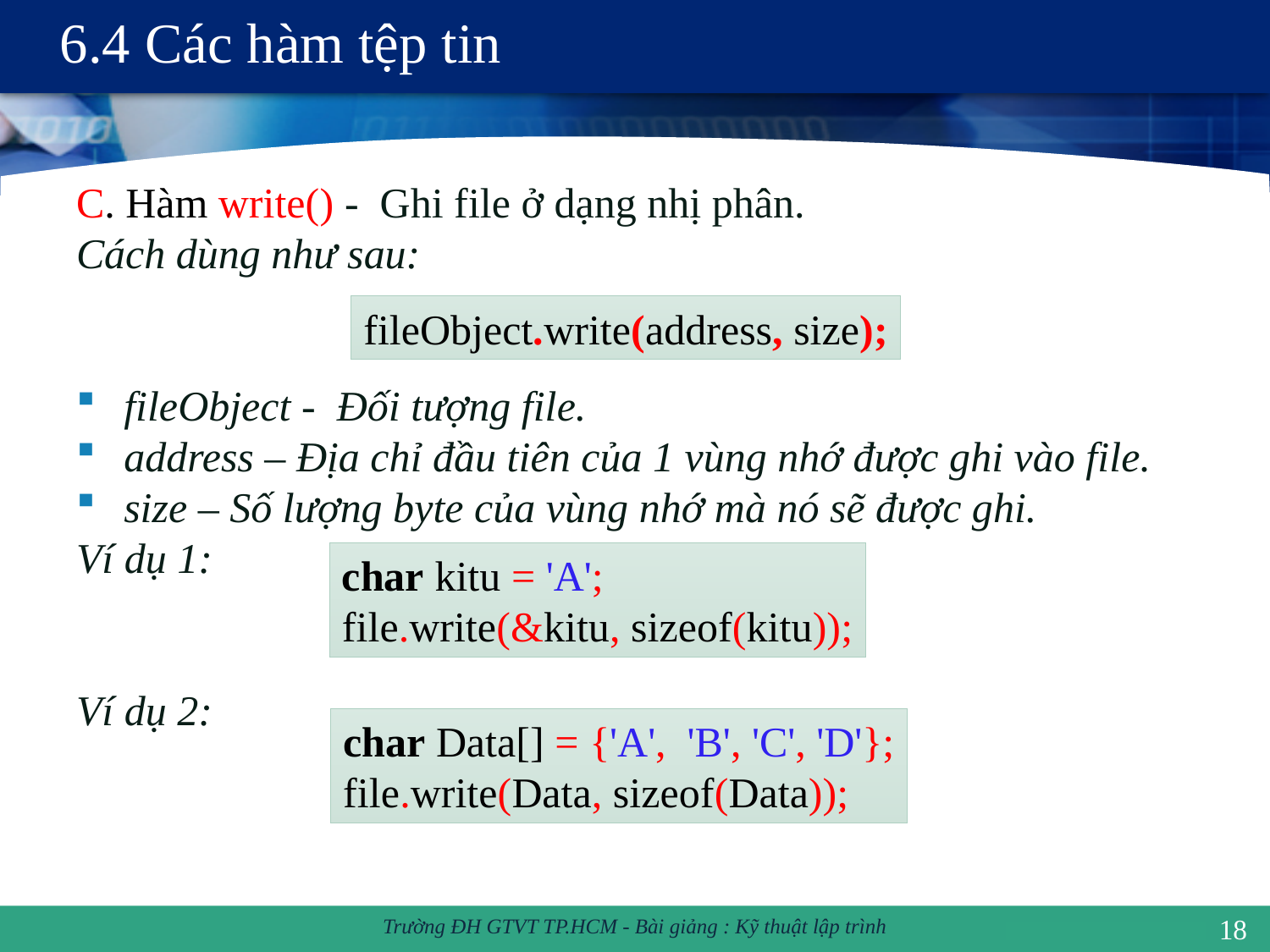

# 6.4 Các hàm tệp tin
C. Hàm write() -  Ghi file ở dạng nhị phân.
Cách dùng như sau:

fileObject -  Đối tượng file.
address – Địa chỉ đầu tiên của 1 vùng nhớ được ghi vào file.
size – Số lượng byte của vùng nhớ mà nó sẽ được ghi.
Ví dụ 1:

Ví dụ 2:
fileObject.write(address, size);
char kitu = 'A'; 
file.write(&kitu, sizeof(kitu));
char Data[] = {'A',  'B', 'C', 'D'};
file.write(Data, sizeof(Data));
18
Trường ĐH GTVT TP.HCM - Bài giảng : Kỹ thuật lập trình